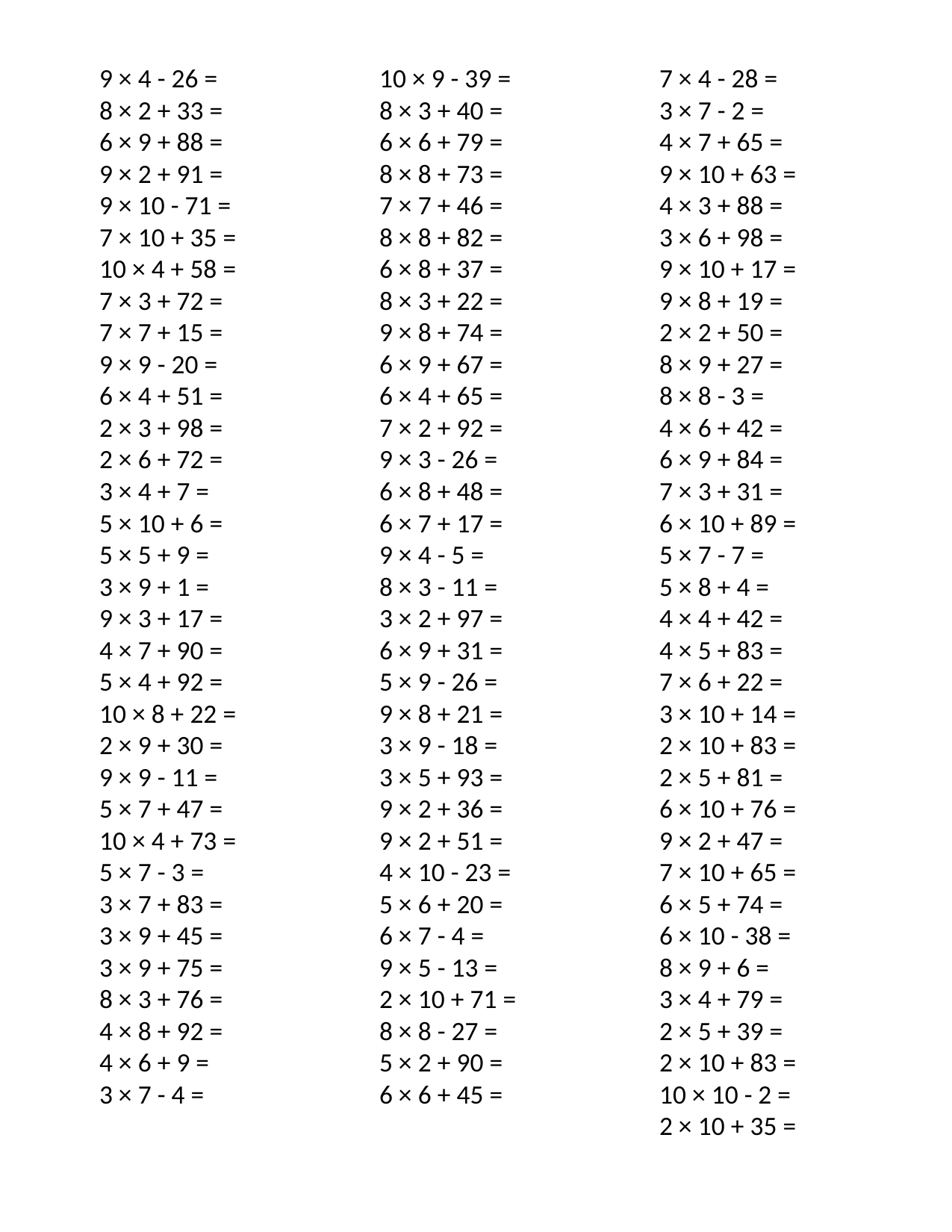

9 × 4 - 26 =
8 × 2 + 33 =
6 × 9 + 88 =
9 × 2 + 91 =
9 × 10 - 71 =
7 × 10 + 35 =
10 × 4 + 58 =
7 × 3 + 72 =
7 × 7 + 15 =
9 × 9 - 20 =
6 × 4 + 51 =
2 × 3 + 98 =
2 × 6 + 72 =
3 × 4 + 7 =
5 × 10 + 6 =
5 × 5 + 9 =
3 × 9 + 1 =
9 × 3 + 17 =
4 × 7 + 90 =
5 × 4 + 92 =
10 × 8 + 22 =
2 × 9 + 30 =
9 × 9 - 11 =
5 × 7 + 47 =
10 × 4 + 73 =
5 × 7 - 3 =
3 × 7 + 83 =
3 × 9 + 45 =
3 × 9 + 75 =
8 × 3 + 76 =
4 × 8 + 92 =
4 × 6 + 9 =
3 × 7 - 4 =

10 × 9 - 39 =
8 × 3 + 40 =
6 × 6 + 79 =
8 × 8 + 73 =
7 × 7 + 46 =
8 × 8 + 82 =
6 × 8 + 37 =
8 × 3 + 22 =
9 × 8 + 74 =
6 × 9 + 67 =
6 × 4 + 65 =
7 × 2 + 92 =
9 × 3 - 26 =
6 × 8 + 48 =
6 × 7 + 17 =
9 × 4 - 5 =
8 × 3 - 11 =
3 × 2 + 97 =
6 × 9 + 31 =
5 × 9 - 26 =
9 × 8 + 21 =
3 × 9 - 18 =
3 × 5 + 93 =
9 × 2 + 36 =
9 × 2 + 51 =
4 × 10 - 23 =
5 × 6 + 20 =
6 × 7 - 4 =
9 × 5 - 13 =
2 × 10 + 71 =
8 × 8 - 27 =
5 × 2 + 90 =
6 × 6 + 45 =

7 × 4 - 28 =
3 × 7 - 2 =
4 × 7 + 65 =
9 × 10 + 63 =
4 × 3 + 88 =
3 × 6 + 98 =
9 × 10 + 17 =
9 × 8 + 19 =
2 × 2 + 50 =
8 × 9 + 27 =
8 × 8 - 3 =
4 × 6 + 42 =
6 × 9 + 84 =
7 × 3 + 31 =
6 × 10 + 89 =
5 × 7 - 7 =
5 × 8 + 4 =
4 × 4 + 42 =
4 × 5 + 83 =
7 × 6 + 22 =
3 × 10 + 14 =
2 × 10 + 83 =
2 × 5 + 81 =
6 × 10 + 76 =
9 × 2 + 47 =
7 × 10 + 65 =
6 × 5 + 74 =
6 × 10 - 38 =
8 × 9 + 6 =
3 × 4 + 79 =
2 × 5 + 39 =
2 × 10 + 83 =
10 × 10 - 2 =
2 × 10 + 35 =